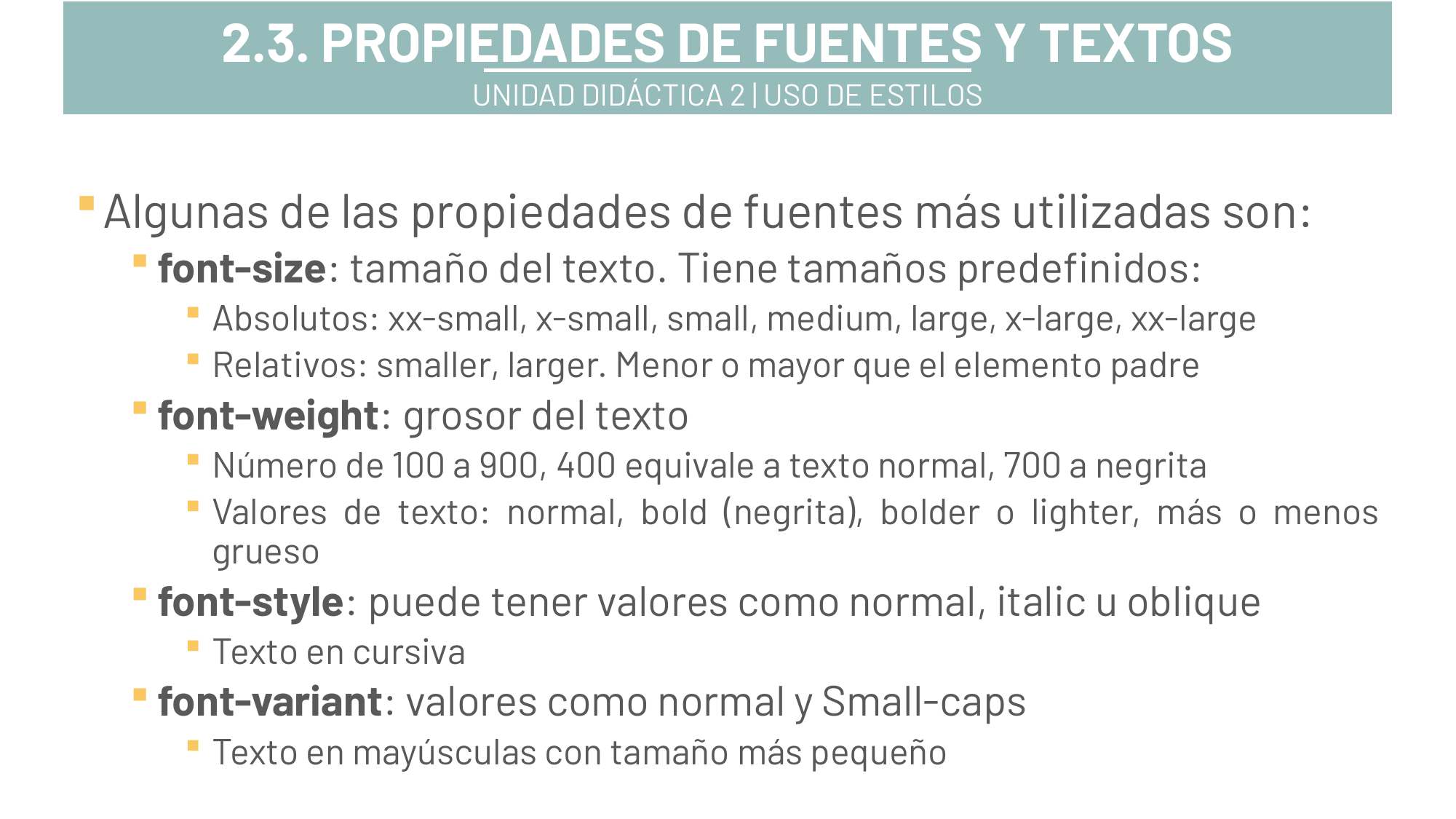

2.3. PROPIEDADES DE FUENTES Y TEXTOS
UNIDAD DIDÁCTICA 2 | USO DE ESTILOS
Algunas de las propiedades de fuentes más utilizadas son:
font-size: tamaño del texto. Tiene tamaños predefinidos:
Absolutos: xx-small, x-small, small, medium, large, x-large, xx-large
Relativos: smaller, larger. Menor o mayor que el elemento padre
font-weight: grosor del texto
Número de 100 a 900, 400 equivale a texto normal, 700 a negrita
Valores de texto: normal, bold (negrita), bolder o lighter, más o menos grueso
font-style: puede tener valores como normal, italic u oblique
Texto en cursiva
font-variant: valores como normal y Small-caps
Texto en mayúsculas con tamaño más pequeño